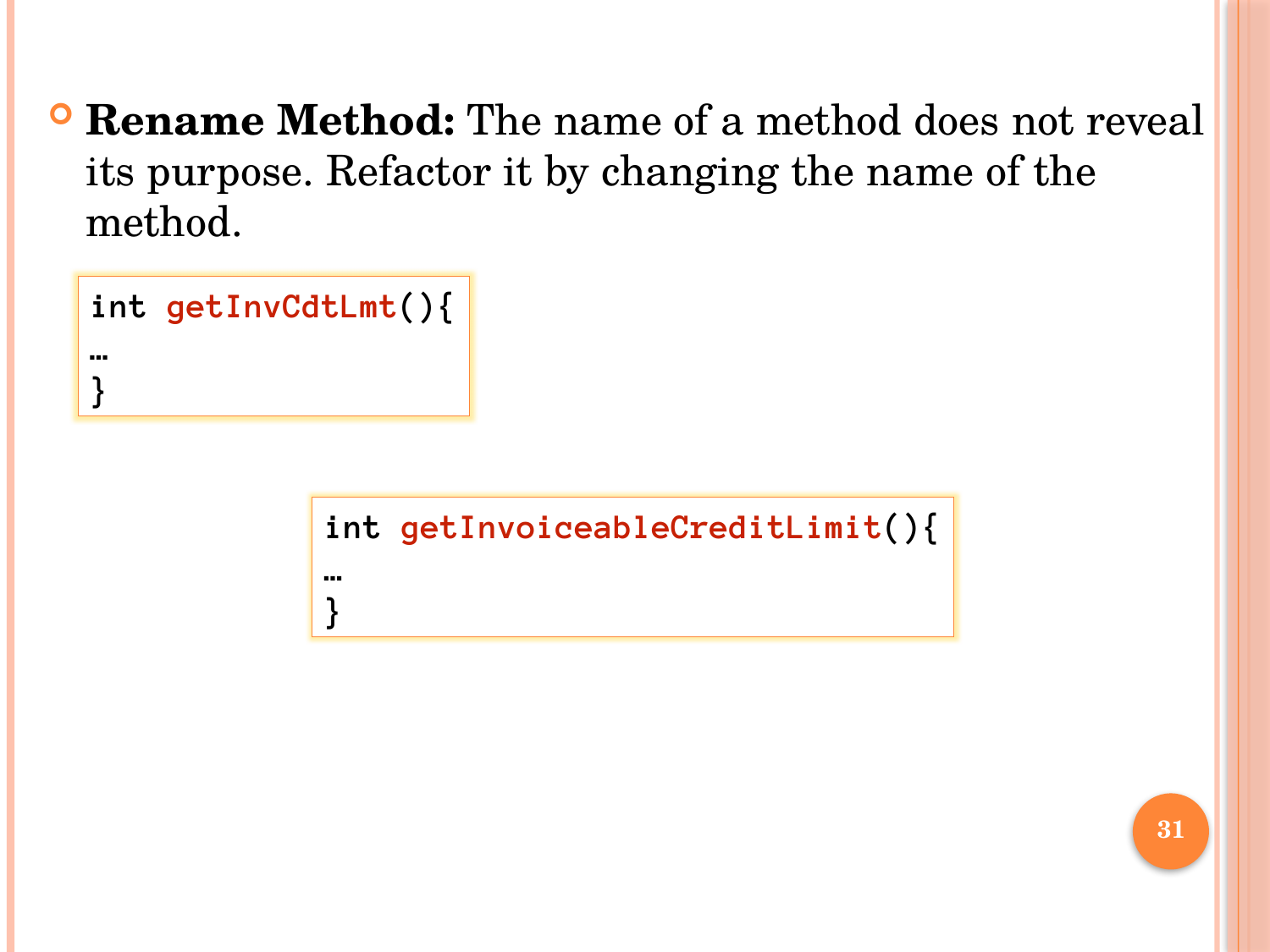

Rename Method: The name of a method does not reveal its purpose. Refactor it by changing the name of the method.

int getInvCdtLmt(){
…
}
int getInvoiceableCreditLimit(){
…
}
31